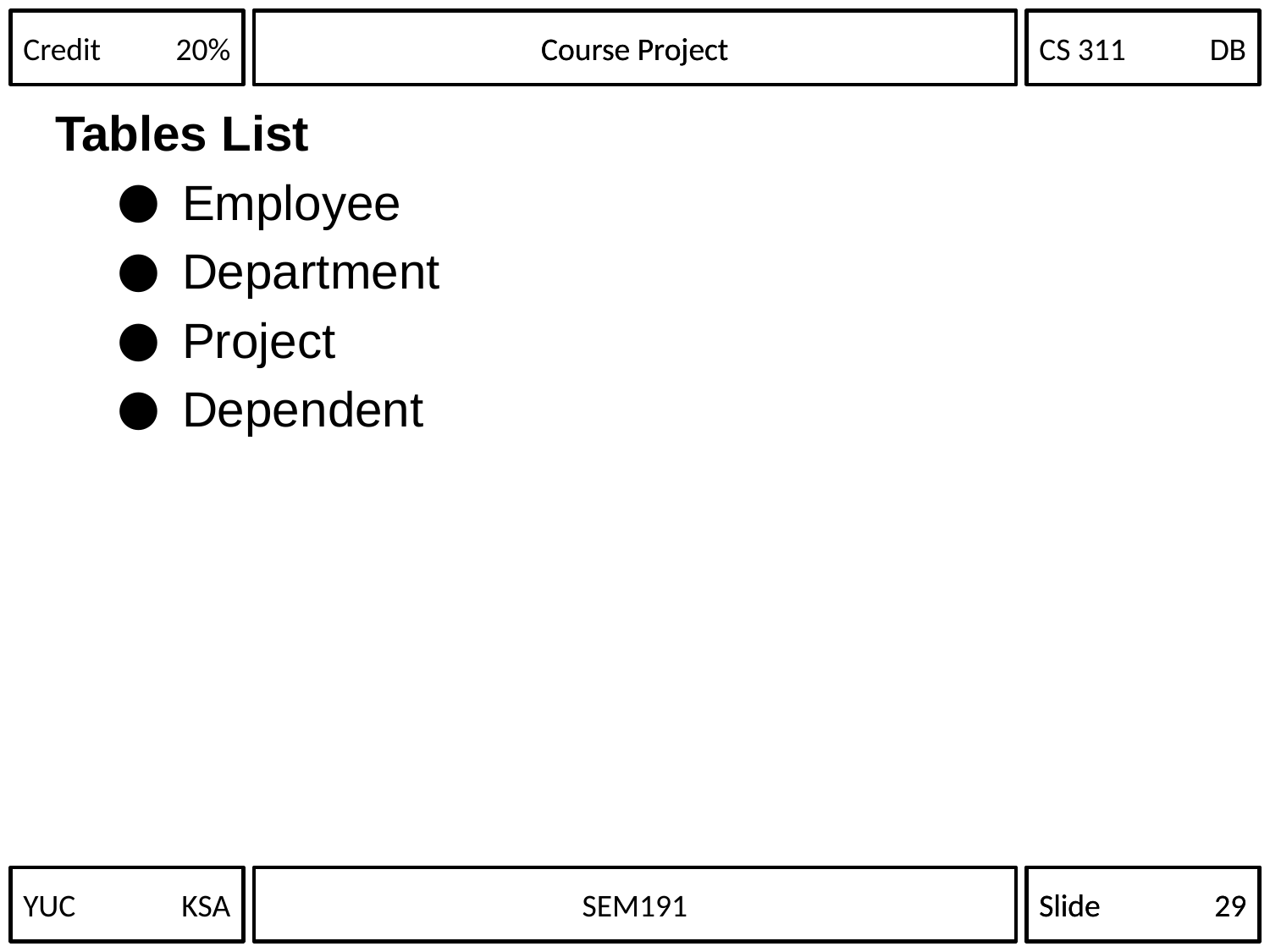

Course Project
Tables List
Employee
Department
Project
Dependent
YUC	KSA
Slide	29